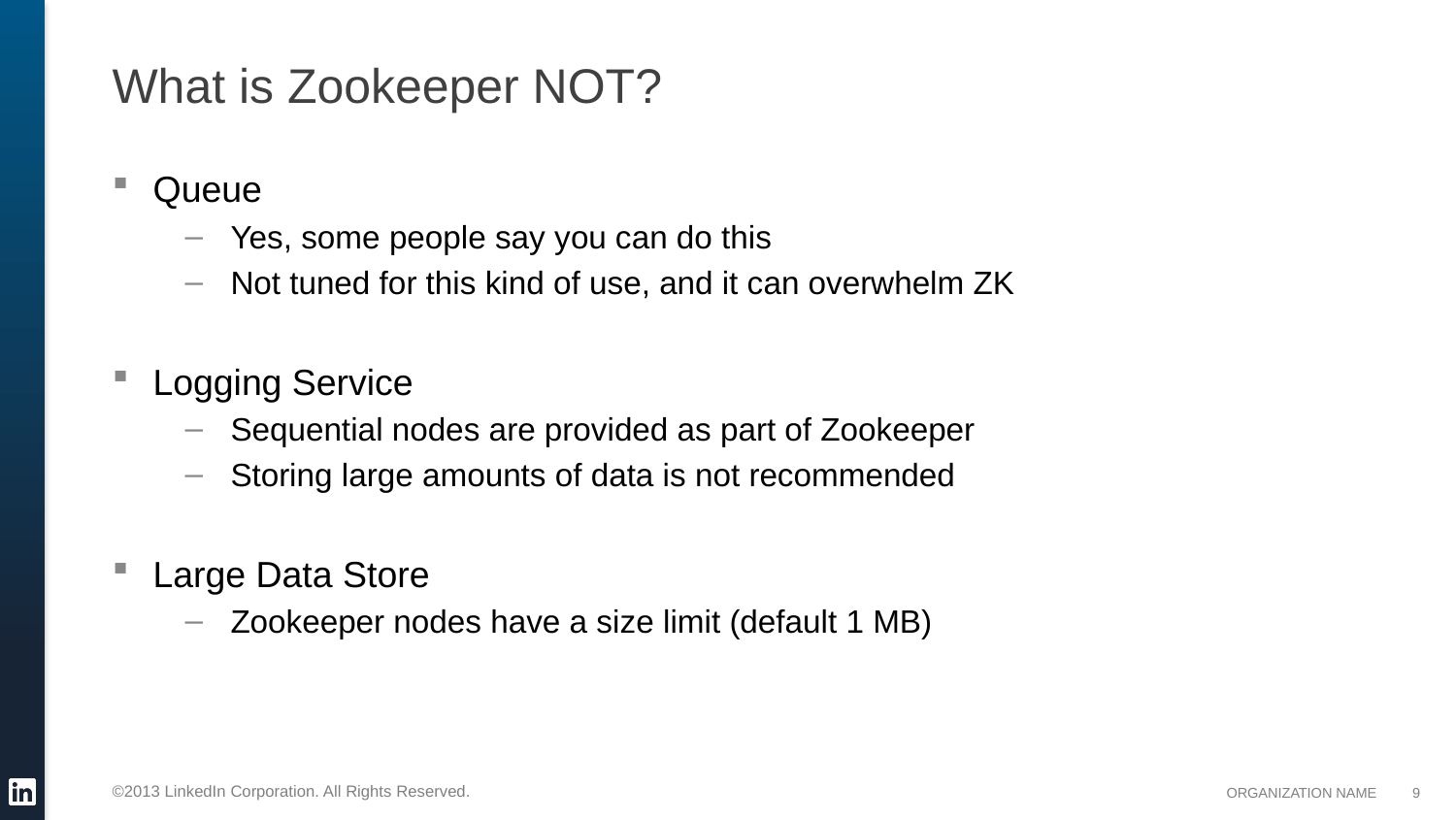

# What is Zookeeper NOT?
Queue
Yes, some people say you can do this
Not tuned for this kind of use, and it can overwhelm ZK

Logging Service
Sequential nodes are provided as part of Zookeeper
Storing large amounts of data is not recommended

Large Data Store
Zookeeper nodes have a size limit (default 1 MB)
9